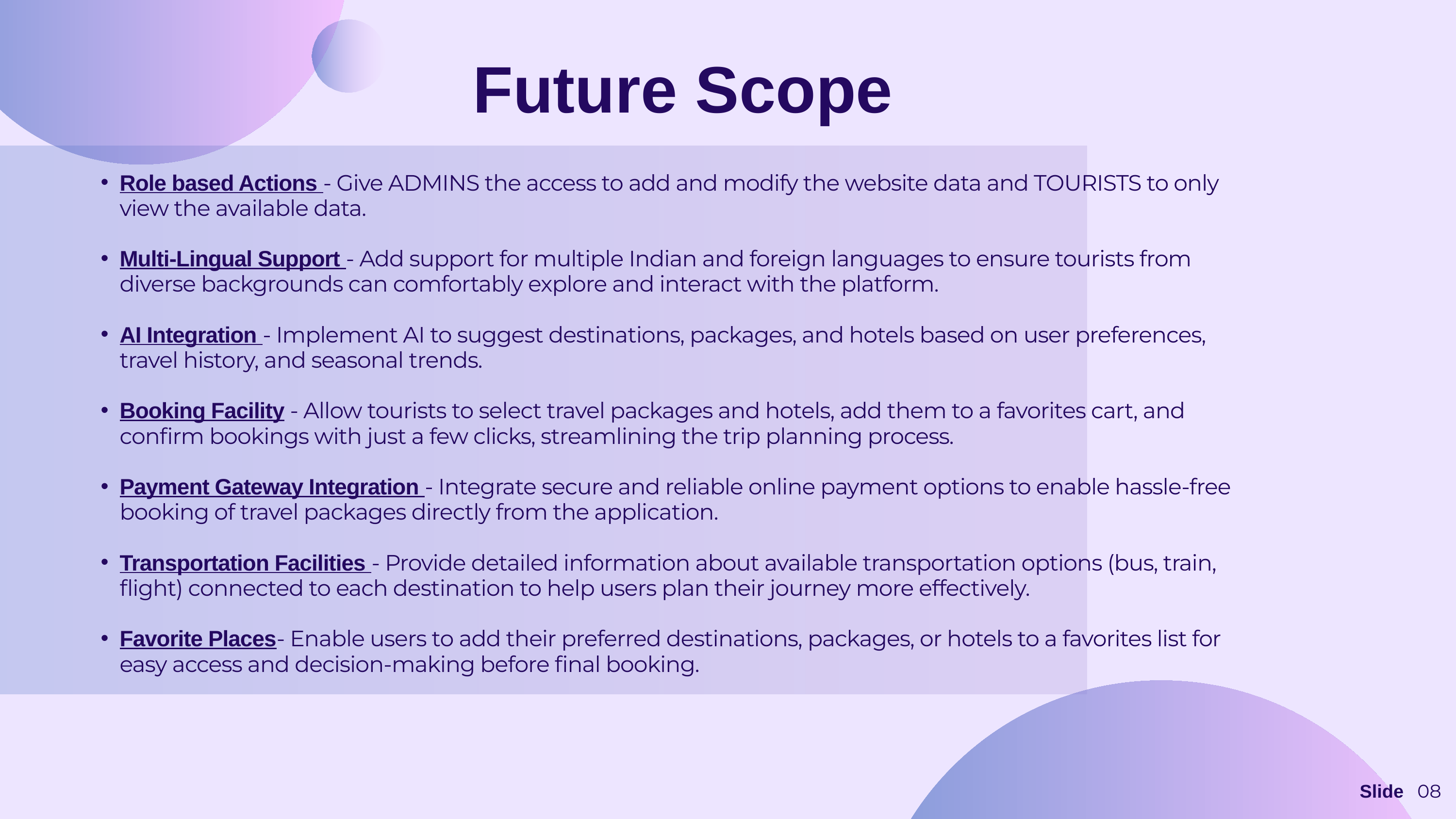

Future Scope

Role based Actions - Give ADMINS the access to add and modify the website data and TOURISTS to only view the available data.

Multi-Lingual Support - Add support for multiple Indian and foreign languages to ensure tourists from diverse backgrounds can comfortably explore and interact with the platform.

AI Integration - Implement AI to suggest destinations, packages, and hotels based on user preferences, travel history, and seasonal trends.

Booking Facility - Allow tourists to select travel packages and hotels, add them to a favorites cart, and confirm bookings with just a few clicks, streamlining the trip planning process.

Payment Gateway Integration - Integrate secure and reliable online payment options to enable hassle-free booking of travel packages directly from the application.

Transportation Facilities - Provide detailed information about available transportation options (bus, train, flight) connected to each destination to help users plan their journey more effectively.

Favorite Places- Enable users to add their preferred destinations, packages, or hotels to a favorites list for easy access and decision-making before final booking.

Slide
08